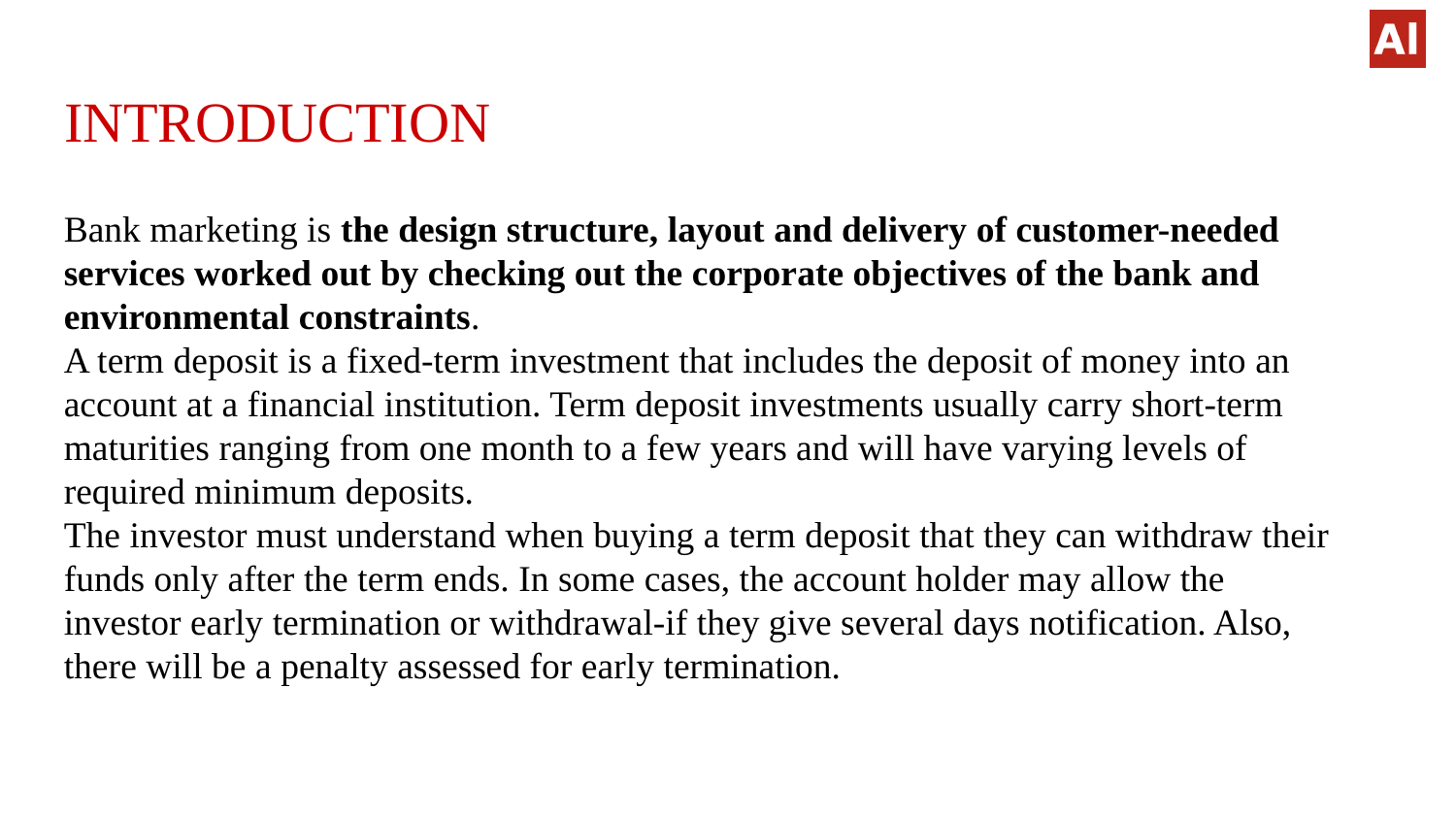

# INTRODUCTION
Bank marketing is the design structure, layout and delivery of customer-needed services worked out by checking out the corporate objectives of the bank and environmental constraints.
A term deposit is a fixed-term investment that includes the deposit of money into an account at a financial institution. Term deposit investments usually carry short-term maturities ranging from one month to a few years and will have varying levels of required minimum deposits.
The investor must understand when buying a term deposit that they can withdraw their funds only after the term ends. In some cases, the account holder may allow the investor early termination or withdrawal-if they give several days notification. Also, there will be a penalty assessed for early termination.